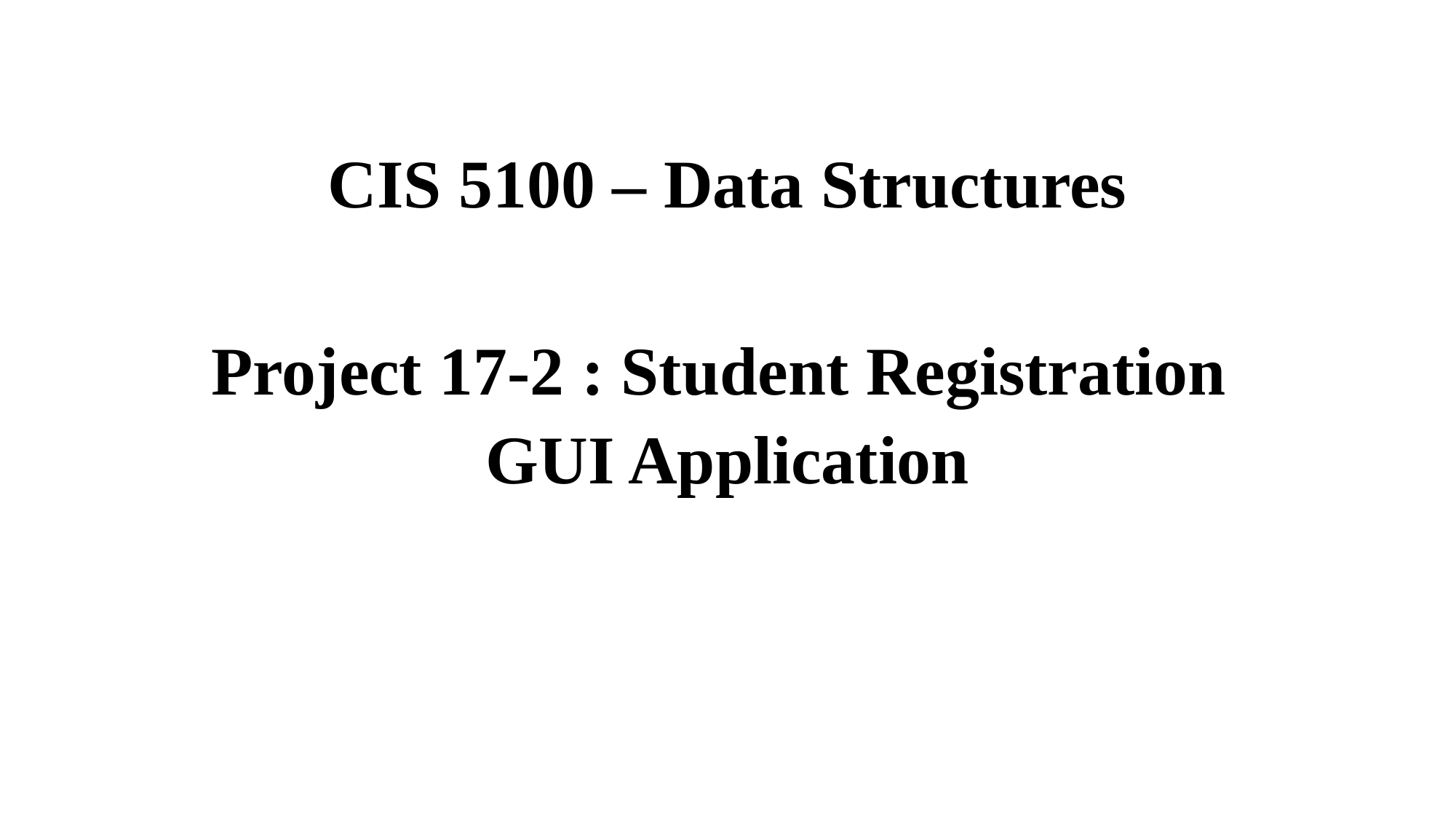

# CIS 5100 – Data Structures
Project 17-2 : Student Registration
GUI Application